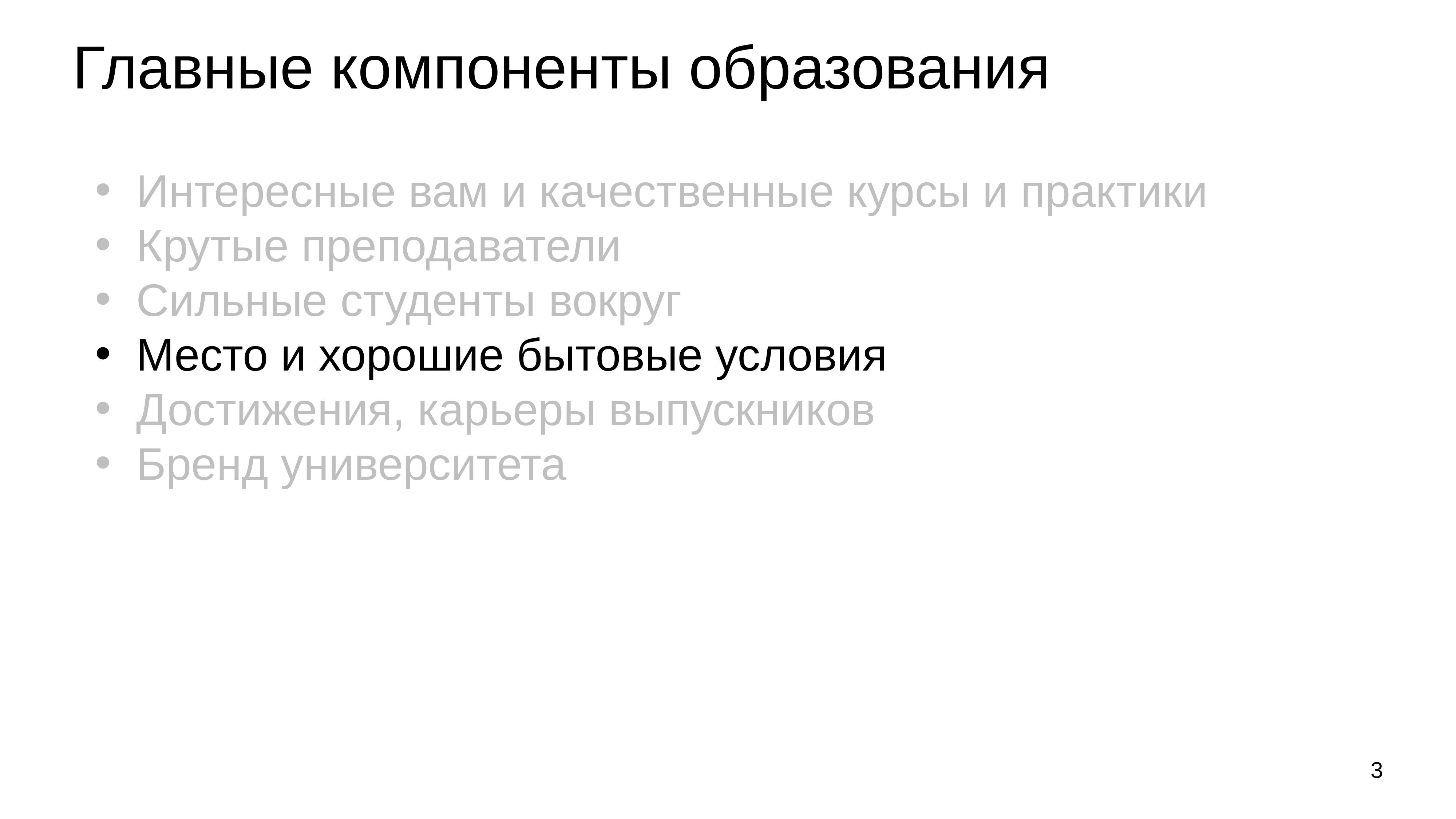

Главные компоненты образования
Интересные вам и качественные курсы и практики
Крутые преподаватели
Сильные студенты вокруг
Место и хорошие бытовые условия
Достижения, карьеры выпускников
Бренд университета
3